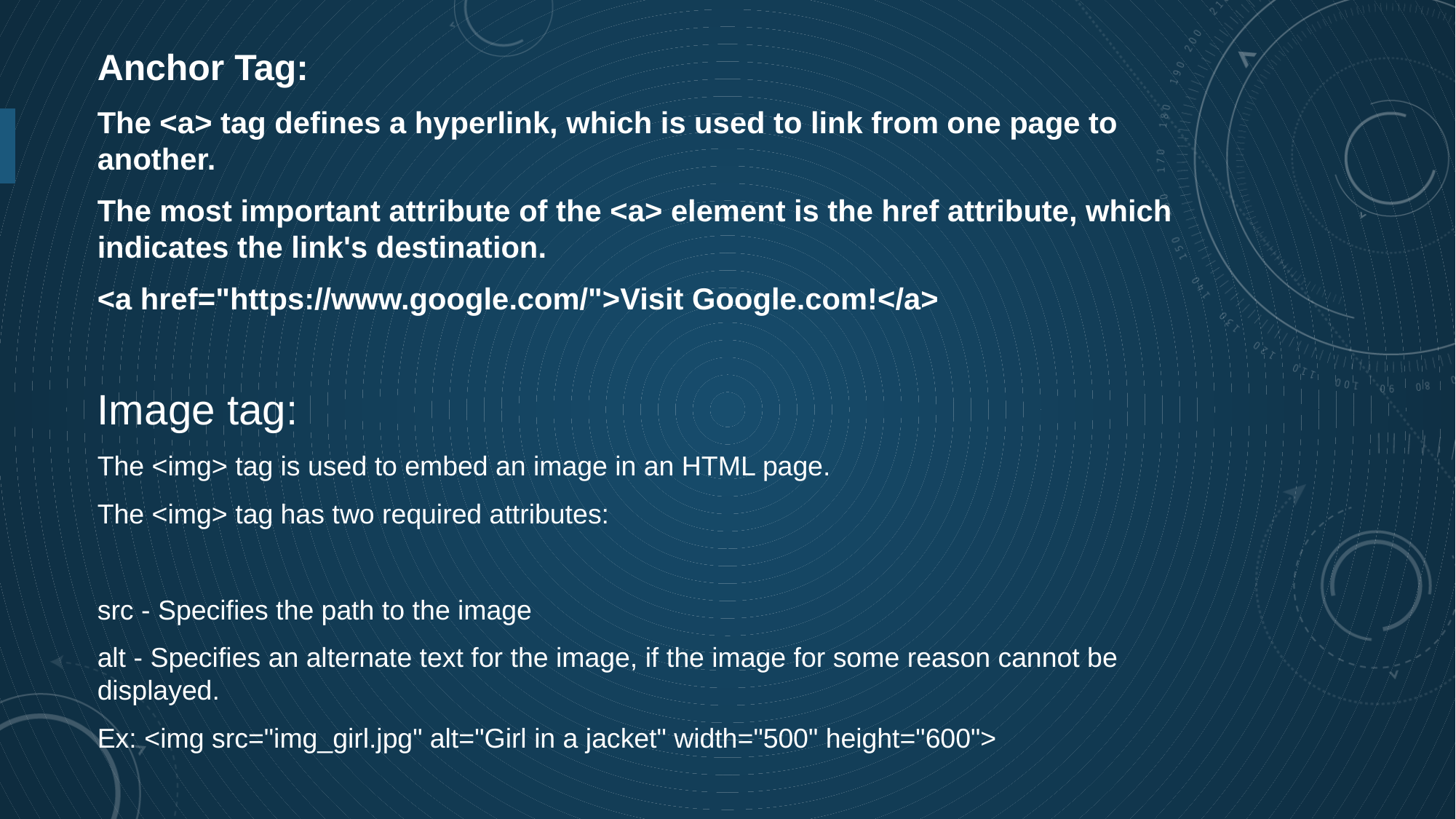

Anchor Tag:
The <a> tag defines a hyperlink, which is used to link from one page to another.
The most important attribute of the <a> element is the href attribute, which indicates the link's destination.
<a href="https://www.google.com/">Visit Google.com!</a>

Image tag:
The <img> tag is used to embed an image in an HTML page.
The <img> tag has two required attributes:

src - Specifies the path to the image
alt - Specifies an alternate text for the image, if the image for some reason cannot be displayed.
Ex: <img src="img_girl.jpg" alt="Girl in a jacket" width="500" height="600">